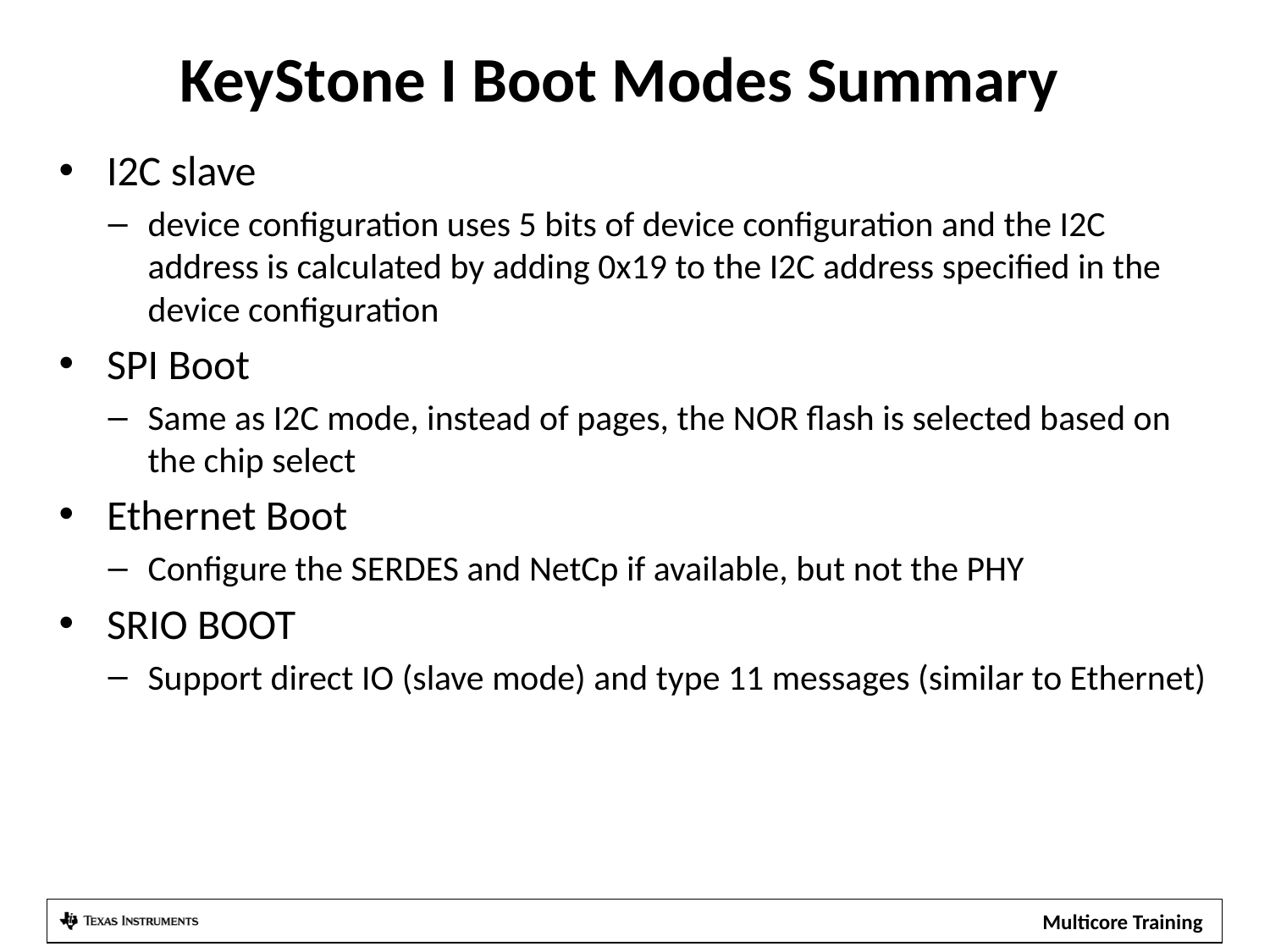

# KeyStone I Boot Modes Summary
I2C slave
device configuration uses 5 bits of device configuration and the I2C address is calculated by adding 0x19 to the I2C address specified in the device configuration
SPI Boot
Same as I2C mode, instead of pages, the NOR flash is selected based on the chip select
Ethernet Boot
Configure the SERDES and NetCp if available, but not the PHY
SRIO BOOT
Support direct IO (slave mode) and type 11 messages (similar to Ethernet)